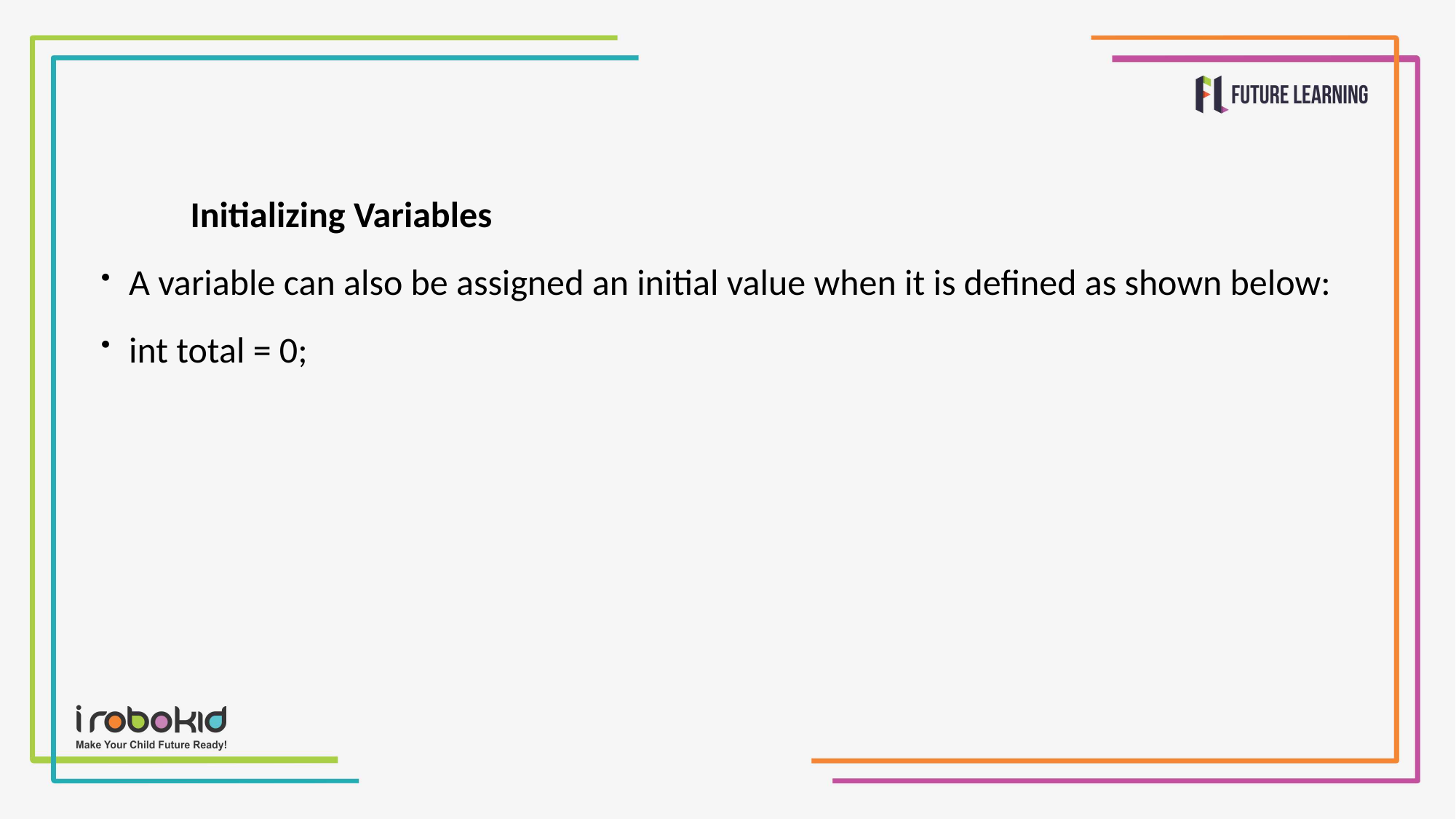

Initializing Variables
A variable can also be assigned an initial value when it is defined as shown below:
int total = 0;